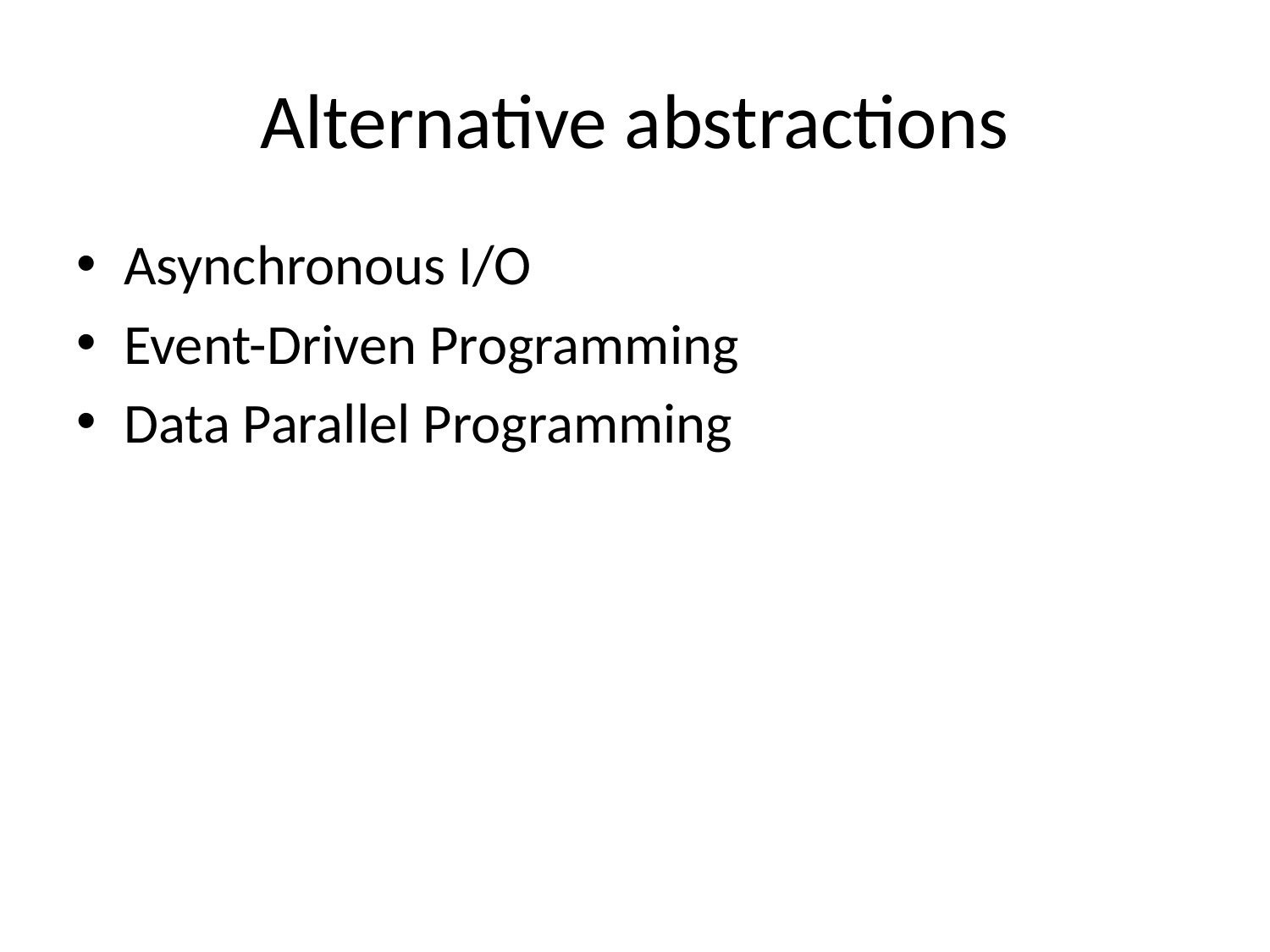

# Alternative abstractions
Asynchronous I/O
Event-Driven Programming
Data Parallel Programming